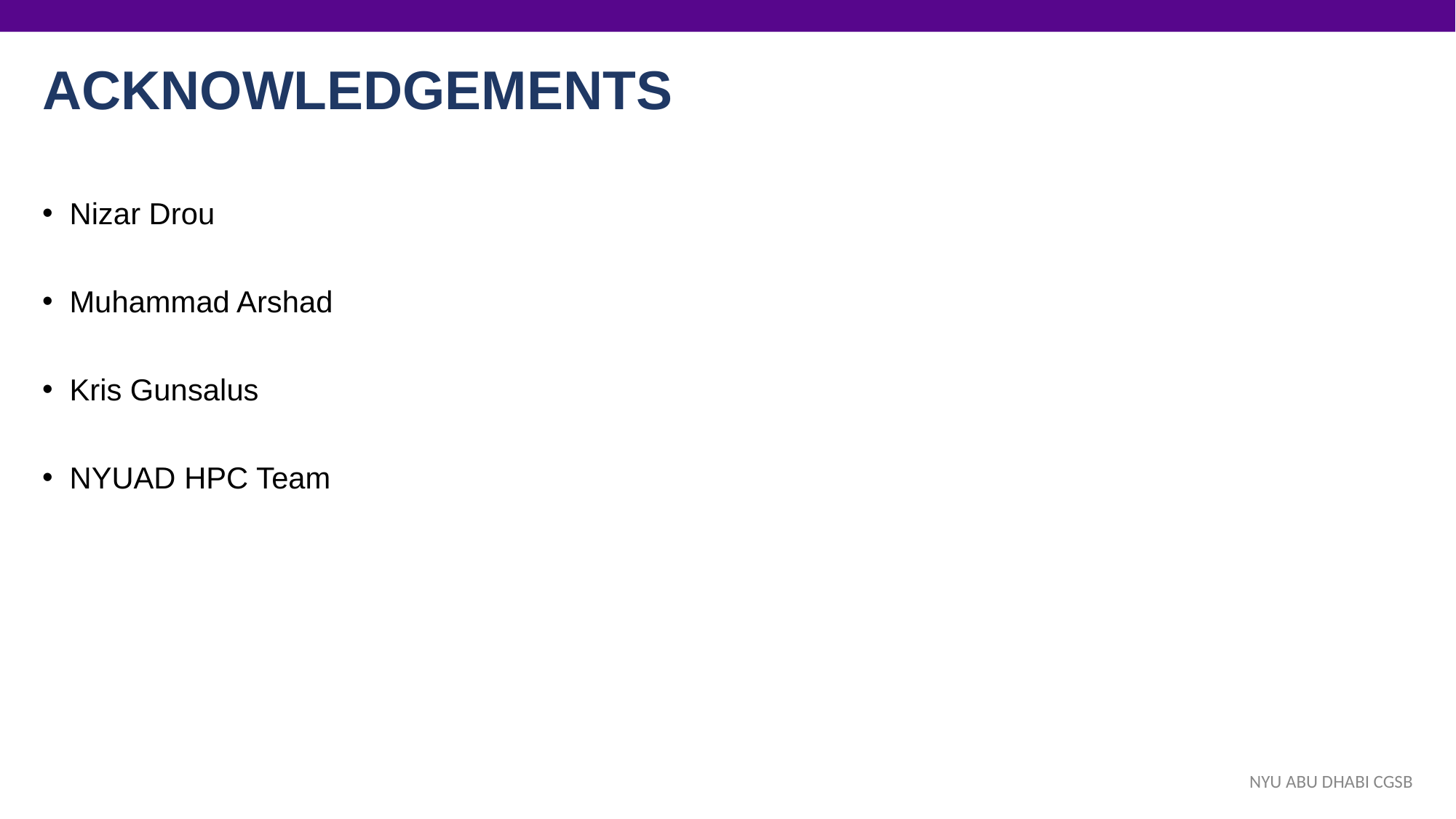

# ACKNOWLEDGEMENTS
Nizar Drou
Muhammad Arshad
Kris Gunsalus
NYUAD HPC Team

NYU ABU DHABI CGSB